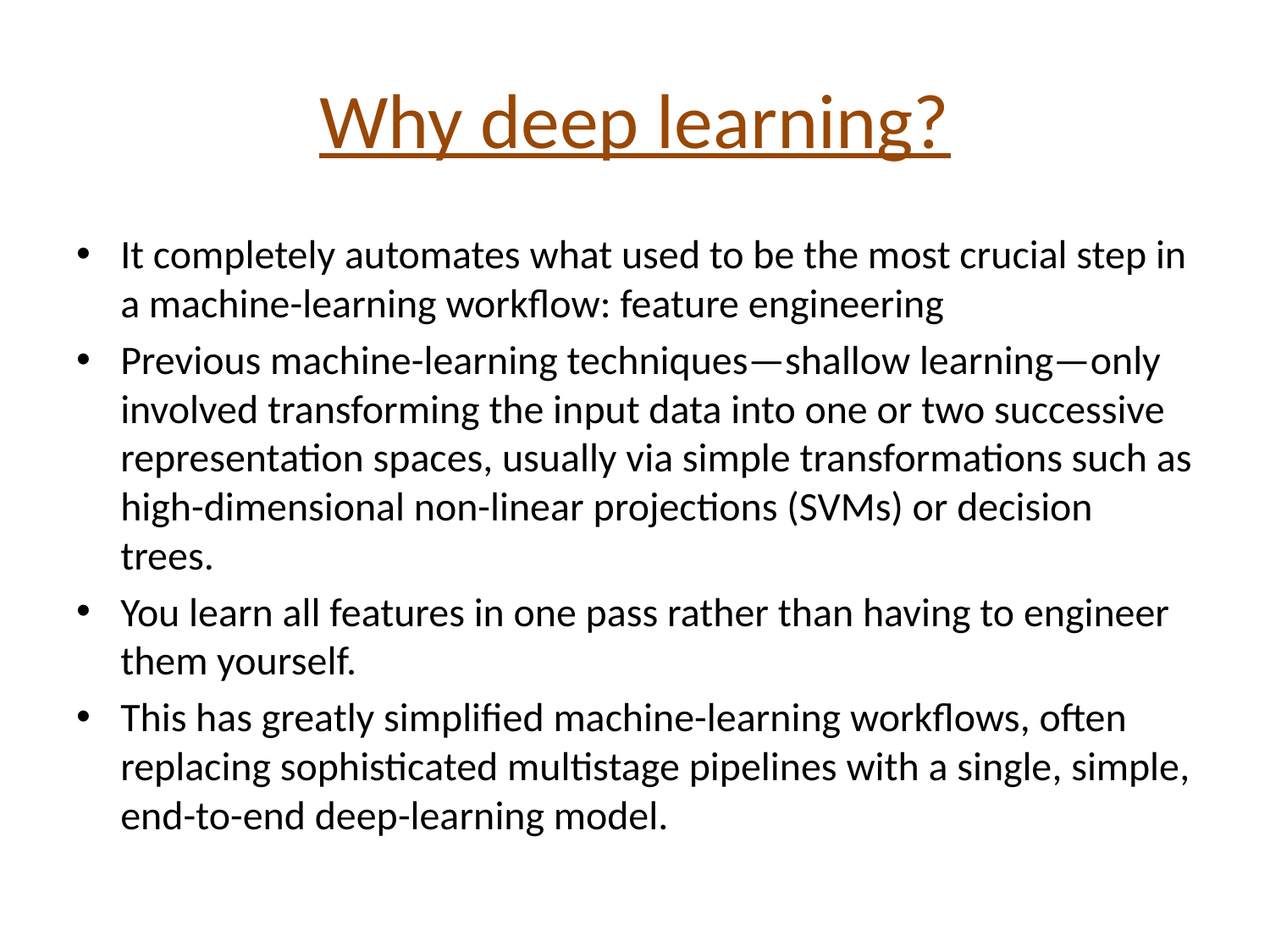

# Why deep learning?
It completely automates what used to be the most crucial step in a machine-learning workflow: feature engineering
Previous machine-learning techniques—shallow learning—only involved transforming the input data into one or two successive representation spaces, usually via simple transformations such as high-dimensional non-linear projections (SVMs) or decision trees.
You learn all features in one pass rather than having to engineer them yourself.
This has greatly simplified machine-learning workflows, often replacing sophisticated multistage pipelines with a single, simple, end-to-end deep-learning model.